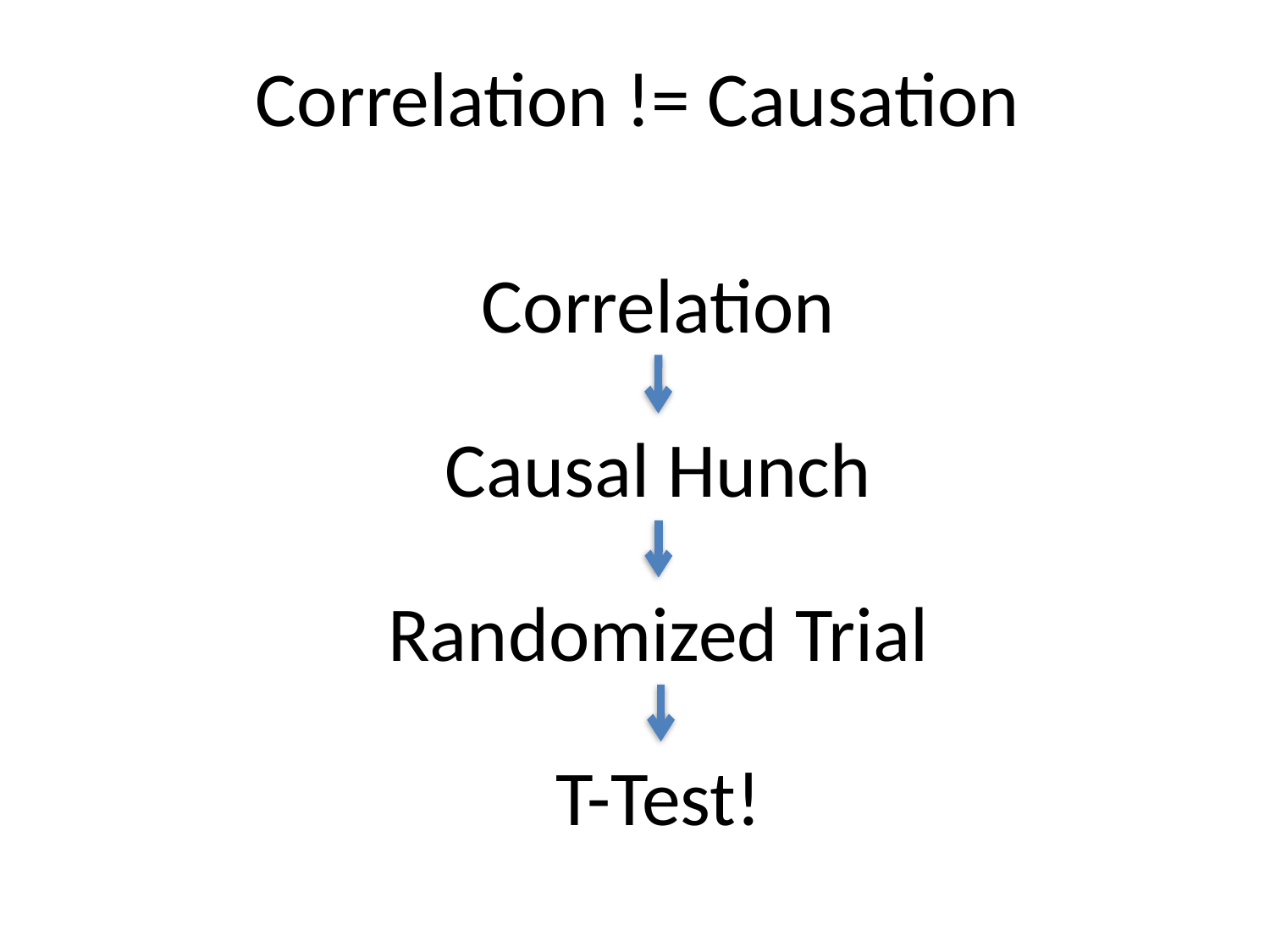

Correlation != Causation
Correlation
Causal Hunch
Randomized Trial
T-Test!